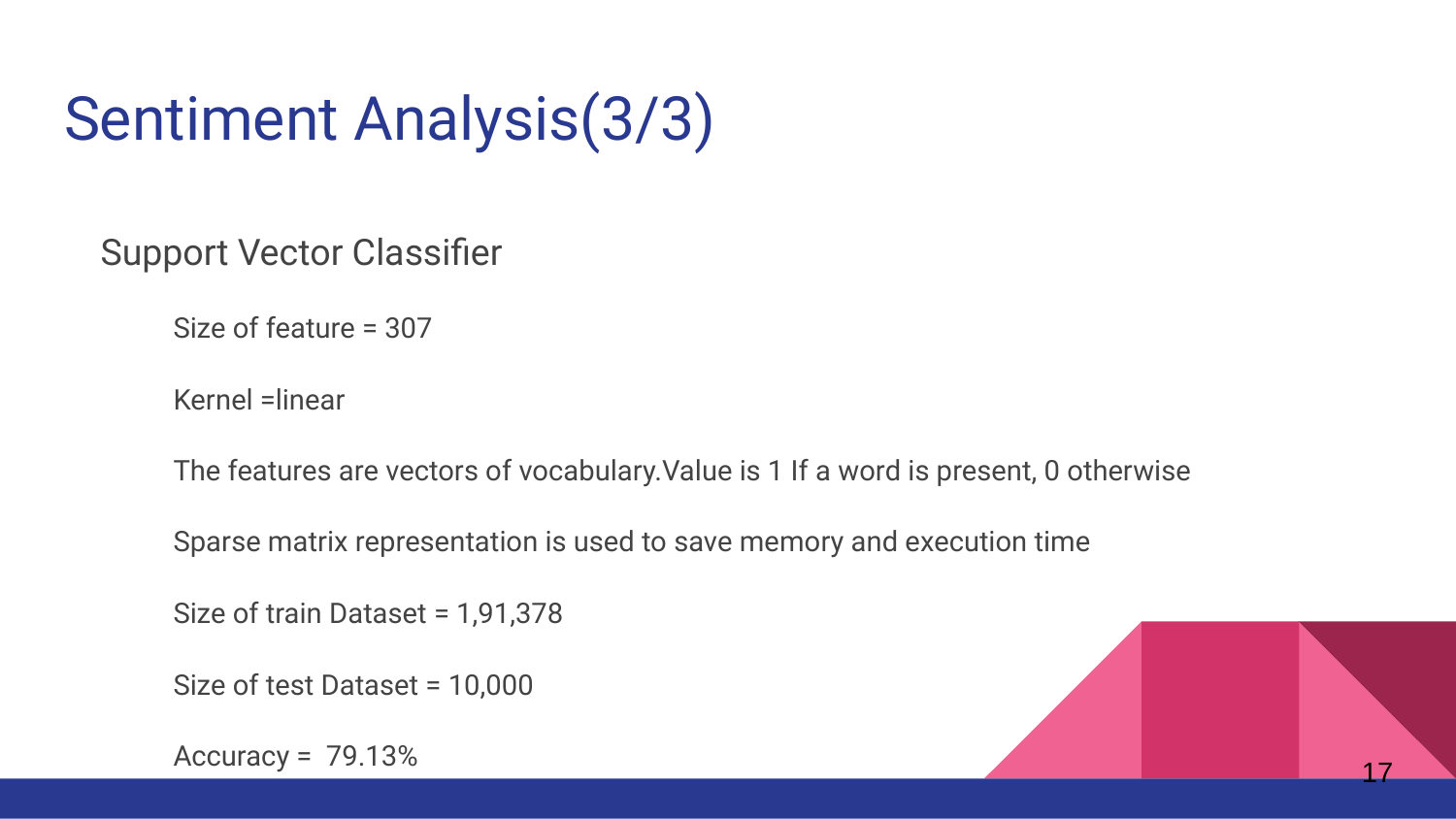

# Sentiment Analysis(3/3)
Support Vector Classifier
Size of feature = 307
Kernel =linear
The features are vectors of vocabulary.Value is 1 If a word is present, 0 otherwise
Sparse matrix representation is used to save memory and execution time
Size of train Dataset = 1,91,378
Size of test Dataset = 10,000
Accuracy =  79.13%

17